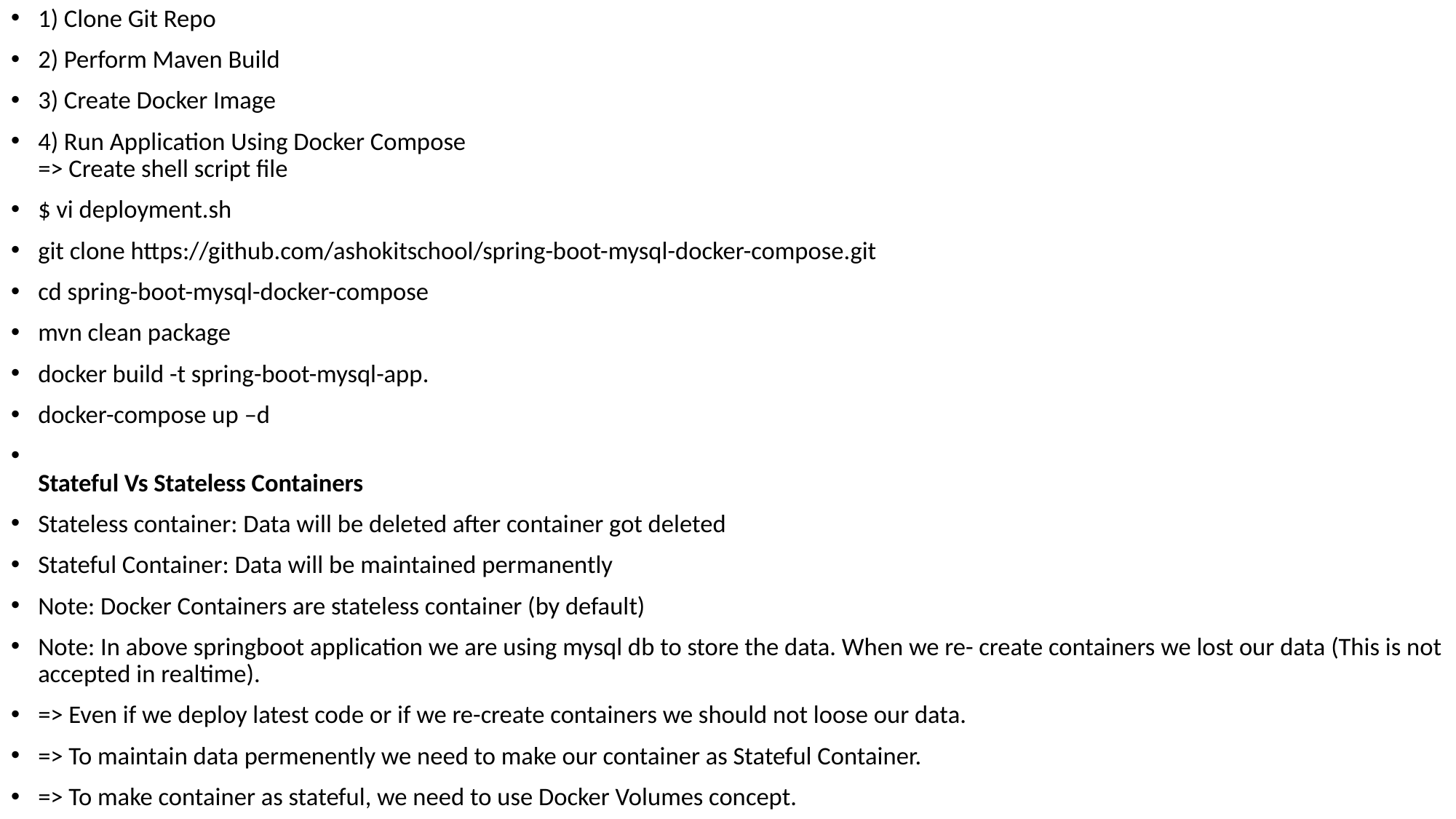

1) Clone Git Repo
2) Perform Maven Build
3) Create Docker Image
4) Run Application Using Docker Compose
=> Create shell script file
$ vi deployment.sh
git clone https://github.com/ashokitschool/spring-boot-mysql-docker-compose.git
cd spring-boot-mysql-docker-compose
mvn clean package
docker build -t spring-boot-mysql-app.
docker-compose up –d
Stateful Vs Stateless Containers
Stateless container: Data will be deleted after container got deleted
Stateful Container: Data will be maintained permanently
Note: Docker Containers are stateless container (by default)
Note: In above springboot application we are using mysql db to store the data. When we re- create containers we lost our data (This is not accepted in realtime).
=> Even if we deploy latest code or if we re-create containers we should not loose our data.
=> To maintain data permenently we need to make our container as Stateful Container.
=> To make container as stateful, we need to use Docker Volumes concept.